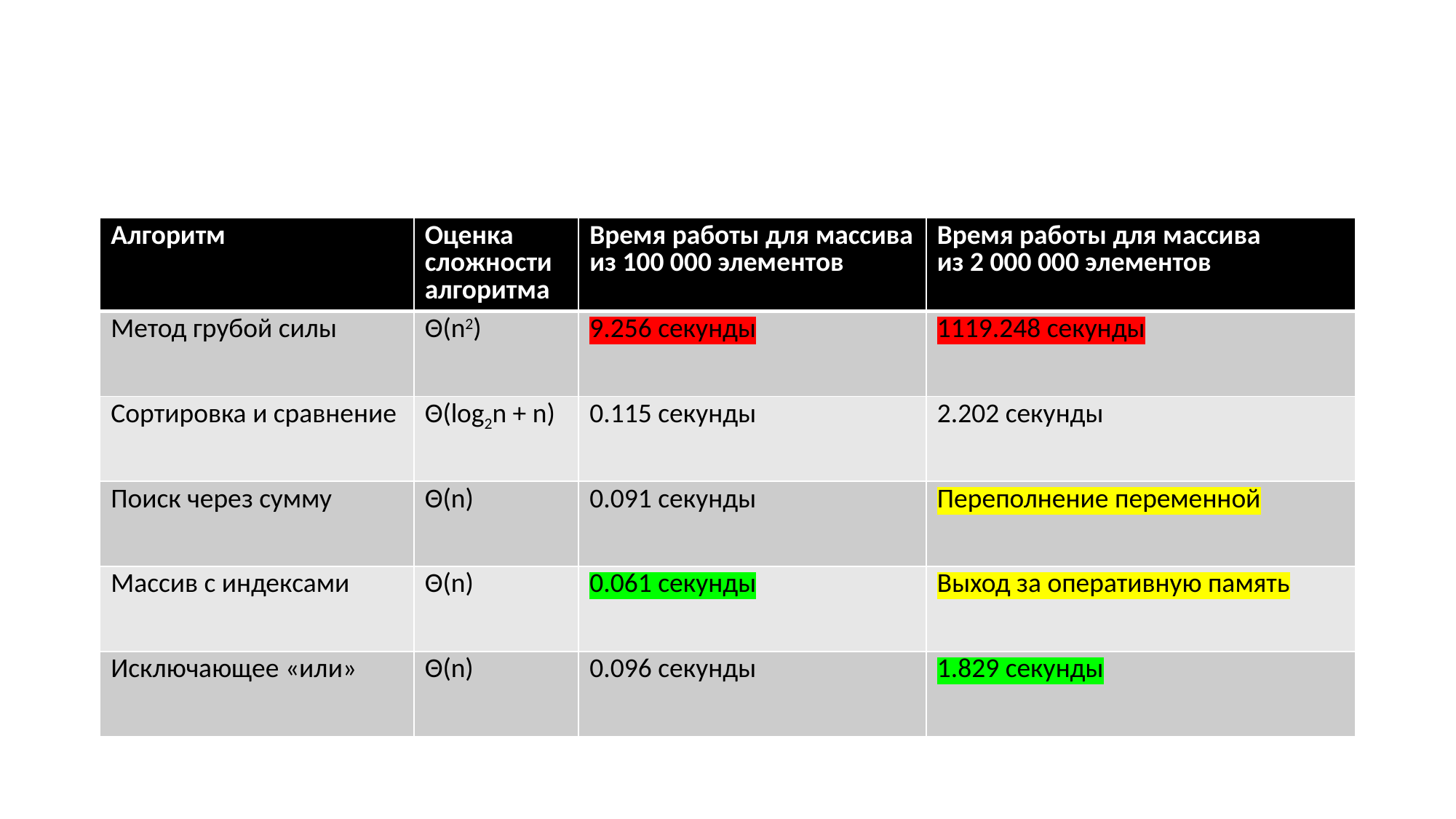

#
| Алгоритм | Оценка сложности алгоритма | Время работы для массива из 100 000 элементов | Время работы для массива из 2 000 000 элементов |
| --- | --- | --- | --- |
| Метод грубой силы | Θ(n2) | 9.256 секунды | 1119.248 секунды |
| Сортировка и сравнение | Θ(log2n + n) | 0.115 секунды | 2.202 секунды |
| Поиск через сумму | Θ(n) | 0.091 секунды | Переполнение переменной |
| Массив с индексами | Θ(n) | 0.061 секунды | Выход за оперативную память |
| Исключающее «или» | Θ(n) | 0.096 секунды | 1.829 секунды |